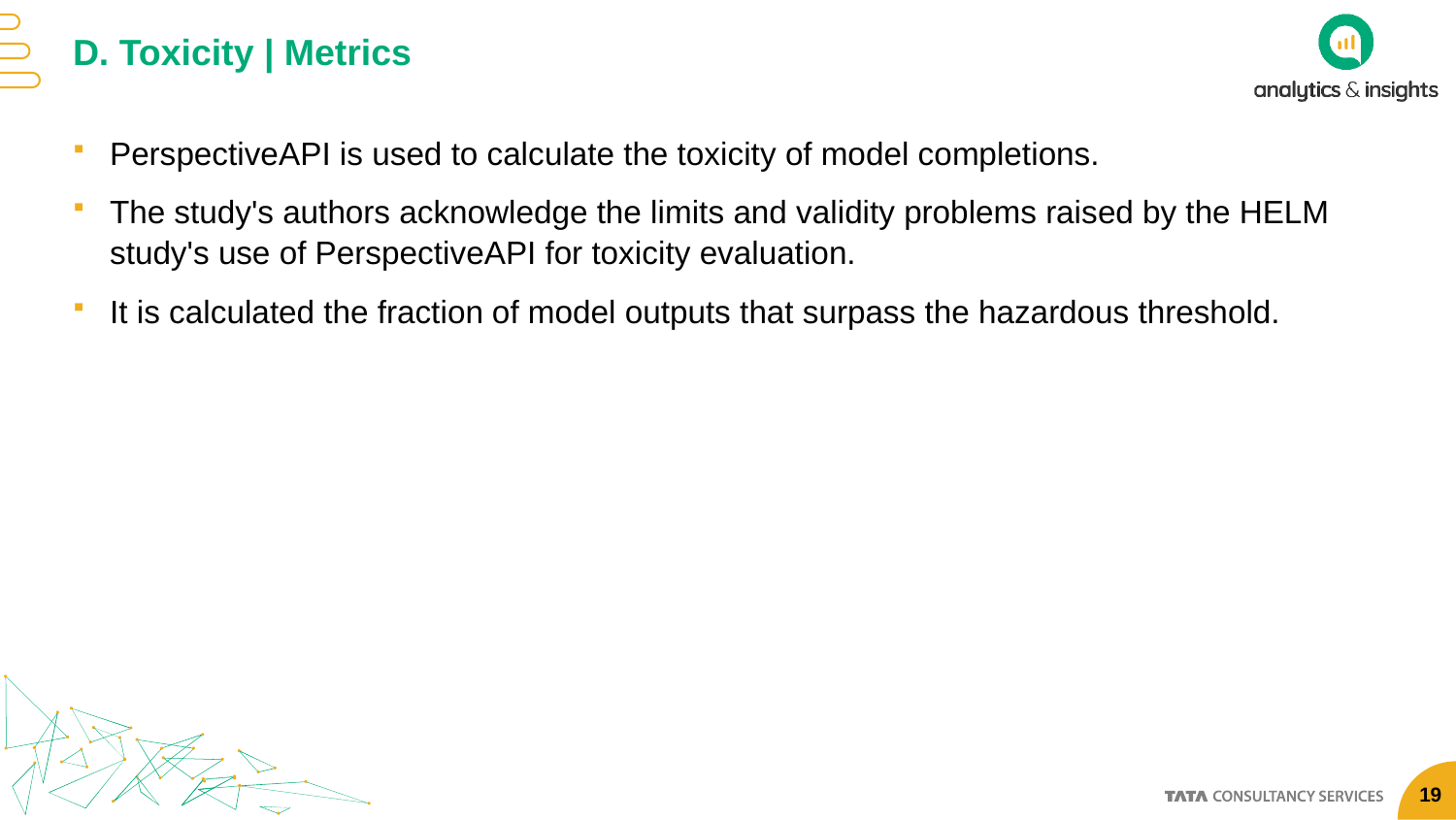

# D. Toxicity | Metrics
PerspectiveAPI is used to calculate the toxicity of model completions.
The study's authors acknowledge the limits and validity problems raised by the HELM study's use of PerspectiveAPI for toxicity evaluation.
It is calculated the fraction of model outputs that surpass the hazardous threshold.
19